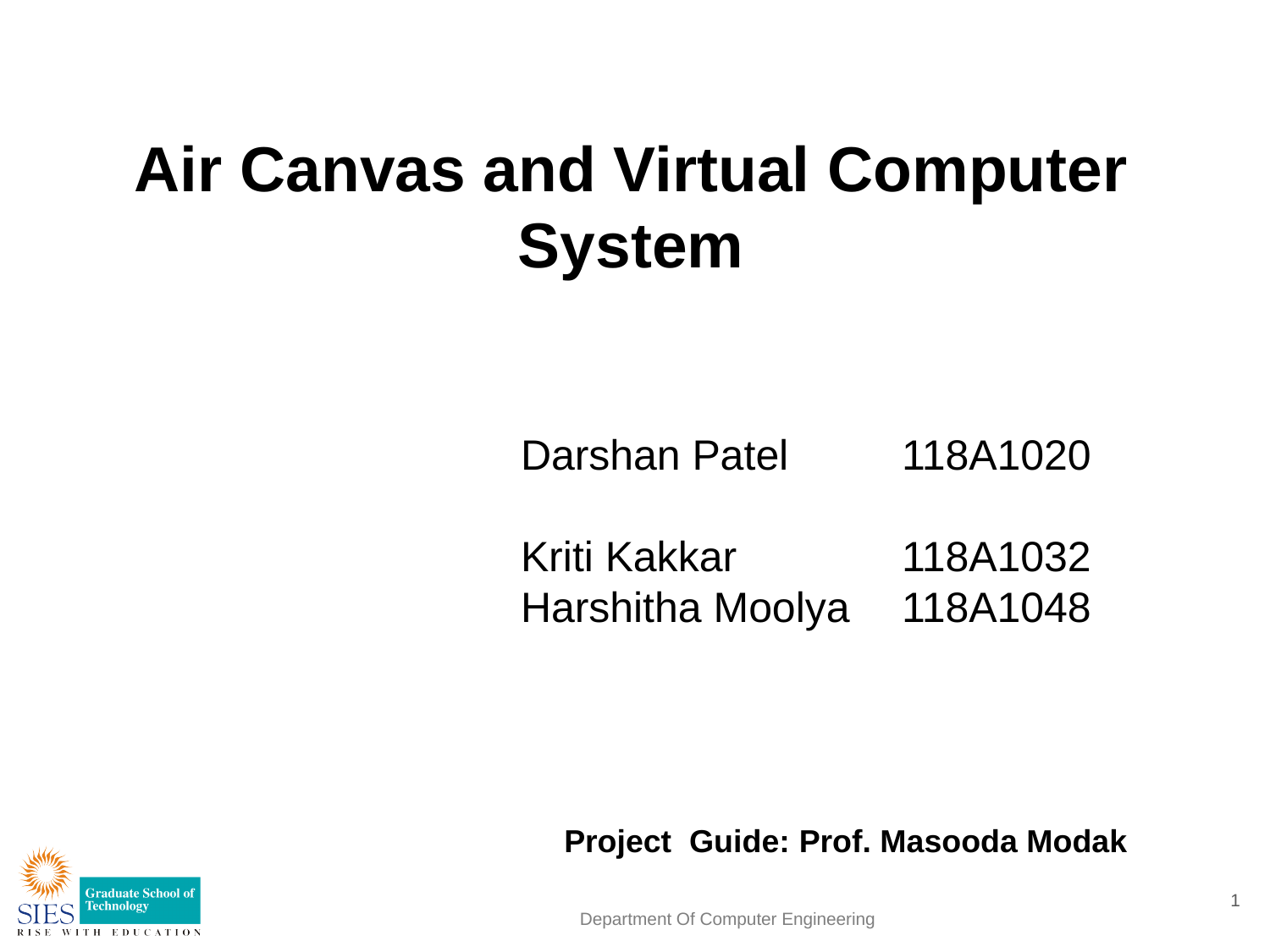

# Air Canvas and Virtual Computer System

Darshan Patel	118A1020
Kriti Kakkar		118A1032
Harshitha Moolya	118A1048

				Project  Guide: Prof. Masooda Modak
1